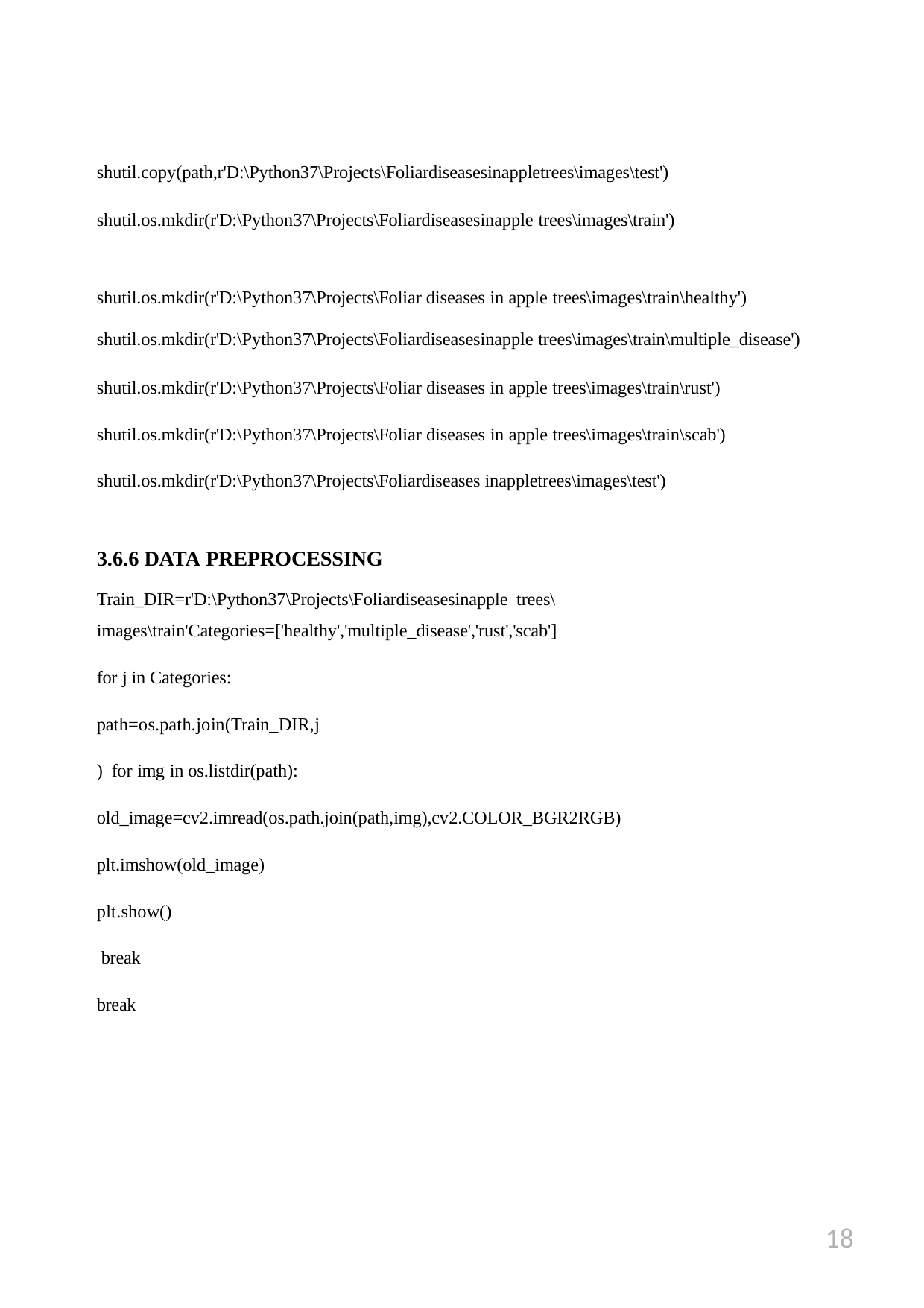

shutil.copy(path,r'D:\Python37\Projects\Foliardiseasesinappletrees\images\test')

shutil.os.mkdir(r'D:\Python37\Projects\Foliardiseasesinapple trees\images\train')
shutil.os.mkdir(r'D:\Python37\Projects\Foliar diseases in apple trees\images\train\healthy')

shutil.os.mkdir(r'D:\Python37\Projects\Foliardiseasesinapple trees\images\train\multiple_disease')

shutil.os.mkdir(r'D:\Python37\Projects\Foliar diseases in apple trees\images\train\rust')
shutil.os.mkdir(r'D:\Python37\Projects\Foliar diseases in apple trees\images\train\scab')  shutil.os.mkdir(r'D:\Python37\Projects\Foliardiseases inappletrees\images\test')

3.6.6 DATA PREPROCESSING
Train_DIR=r'D:\Python37\Projects\Foliardiseasesinapple  trees\images\train'Categories=['healthy','multiple_disease','rust','scab']
for j in Categories:  path=os.path.join(Train_DIR,j)  for img in os.listdir(path):
old_image=cv2.imread(os.path.join(path,img),cv2.COLOR_BGR2RGB)  plt.imshow(old_image)
plt.show()  break  break
18